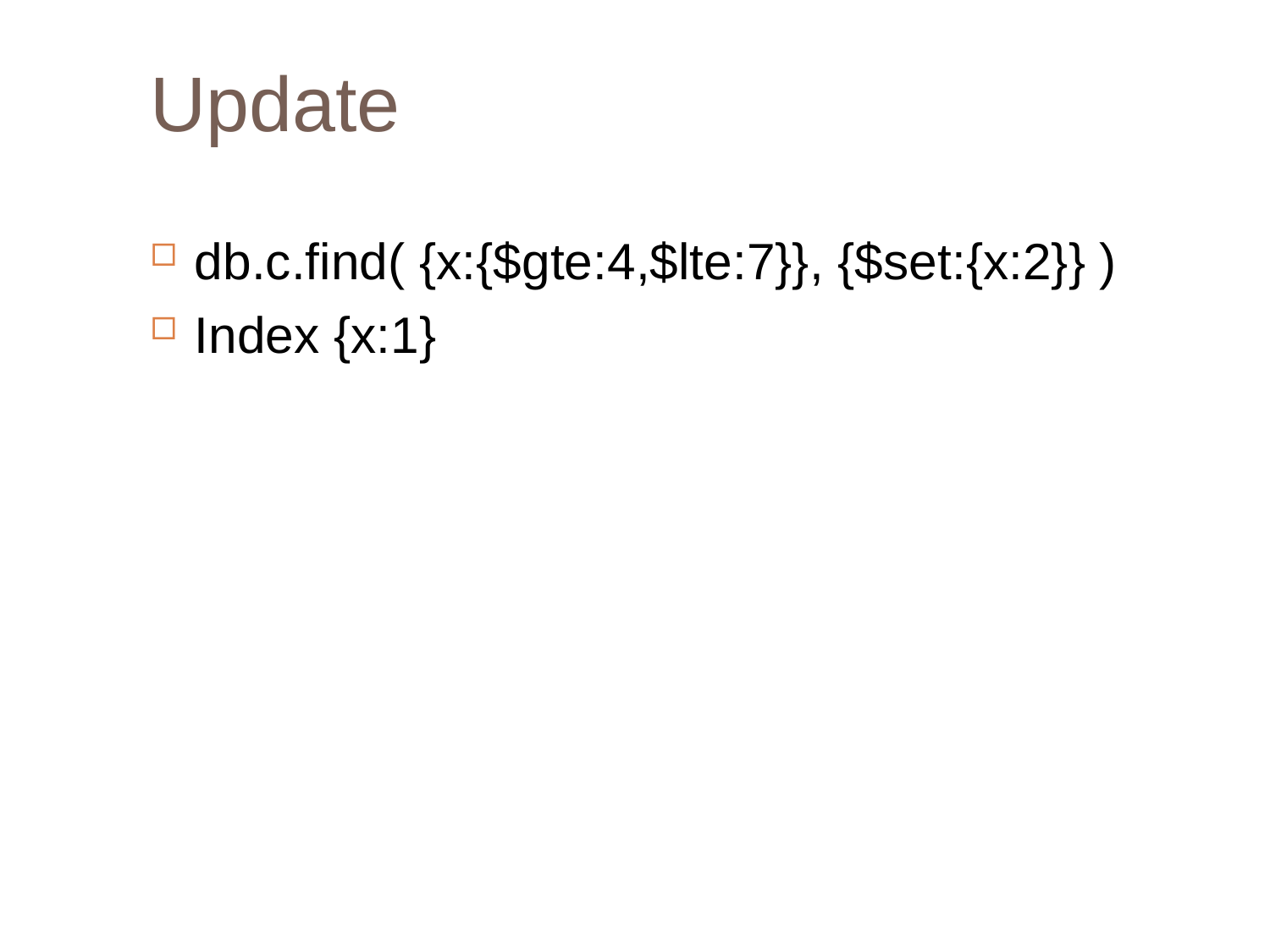

Update
db.c.find( {x:{$gte:4,$lte:7}}, {$set:{x:2}} )
Index {x:1}